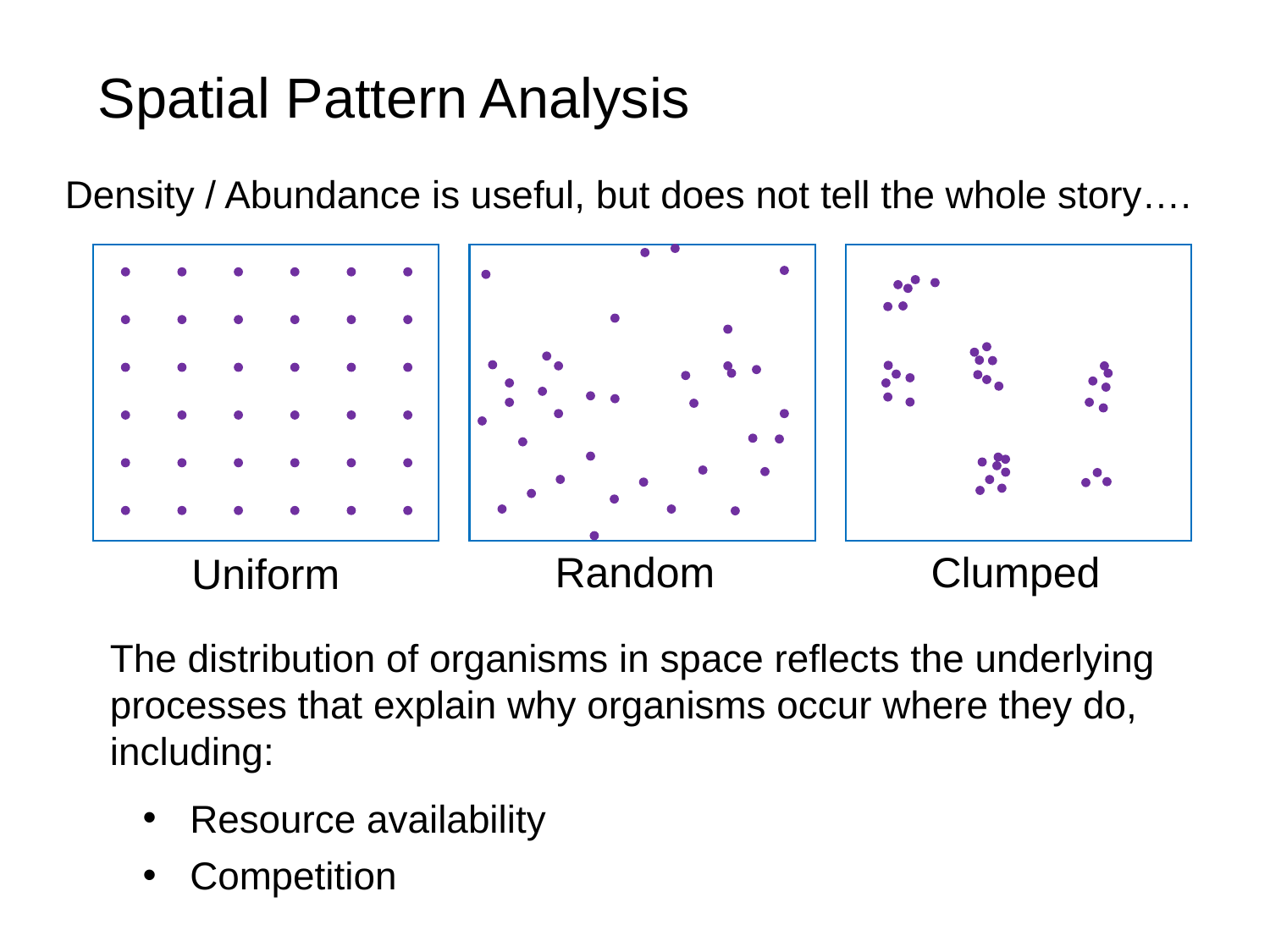

Spatial Pattern Analysis
Density / Abundance is useful, but does not tell the whole story….

Random
Clumped
Uniform
The distribution of organisms in space reflects the underlying processes that explain why organisms occur where they do, including:
Resource availability
Competition